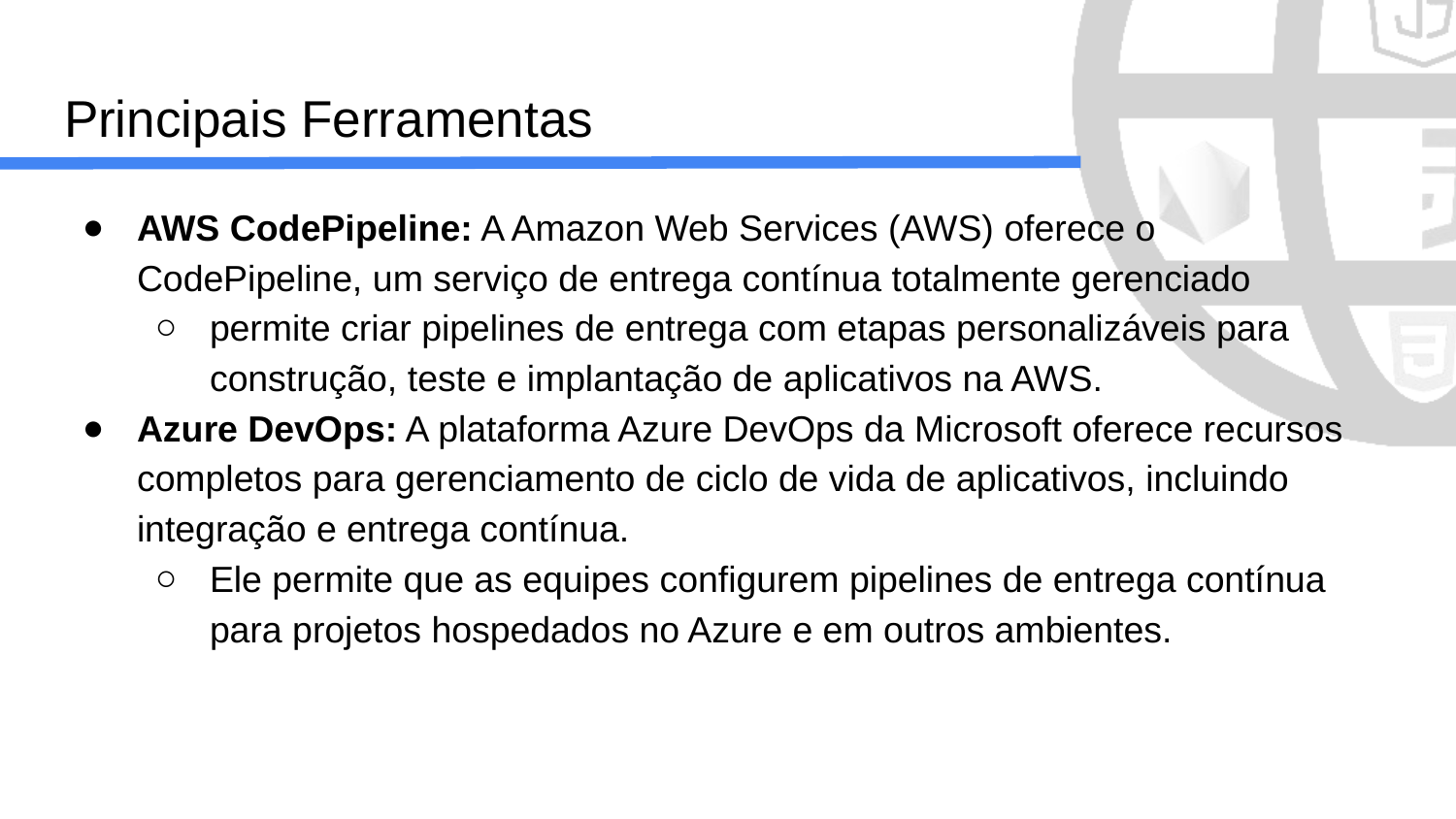

# Principais Ferramentas
AWS CodePipeline: A Amazon Web Services (AWS) oferece o CodePipeline, um serviço de entrega contínua totalmente gerenciado
permite criar pipelines de entrega com etapas personalizáveis para construção, teste e implantação de aplicativos na AWS.
Azure DevOps: A plataforma Azure DevOps da Microsoft oferece recursos completos para gerenciamento de ciclo de vida de aplicativos, incluindo integração e entrega contínua.
Ele permite que as equipes configurem pipelines de entrega contínua para projetos hospedados no Azure e em outros ambientes.